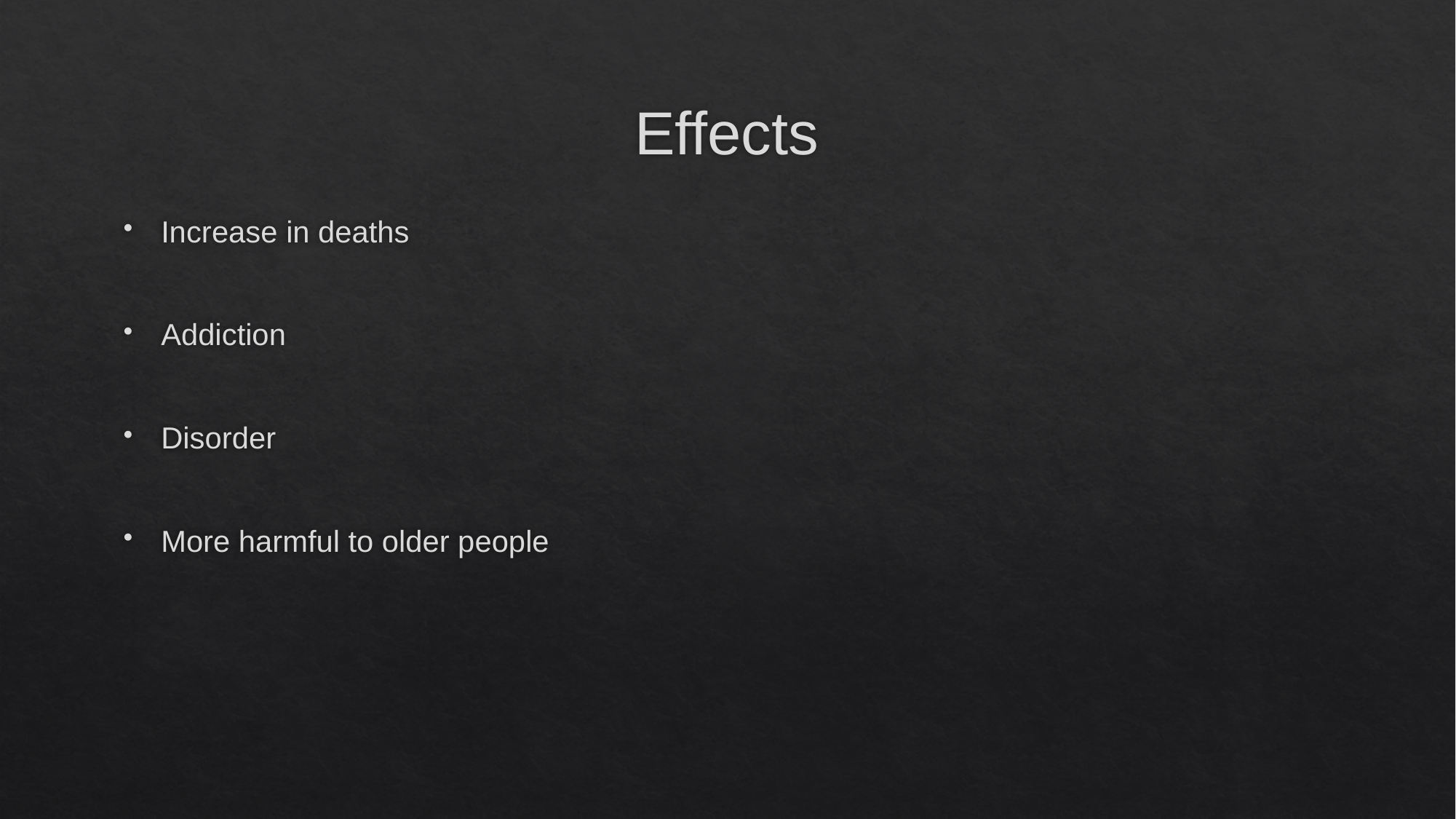

# Effects
Increase in deaths

Addiction

Disorder

More harmful to older people